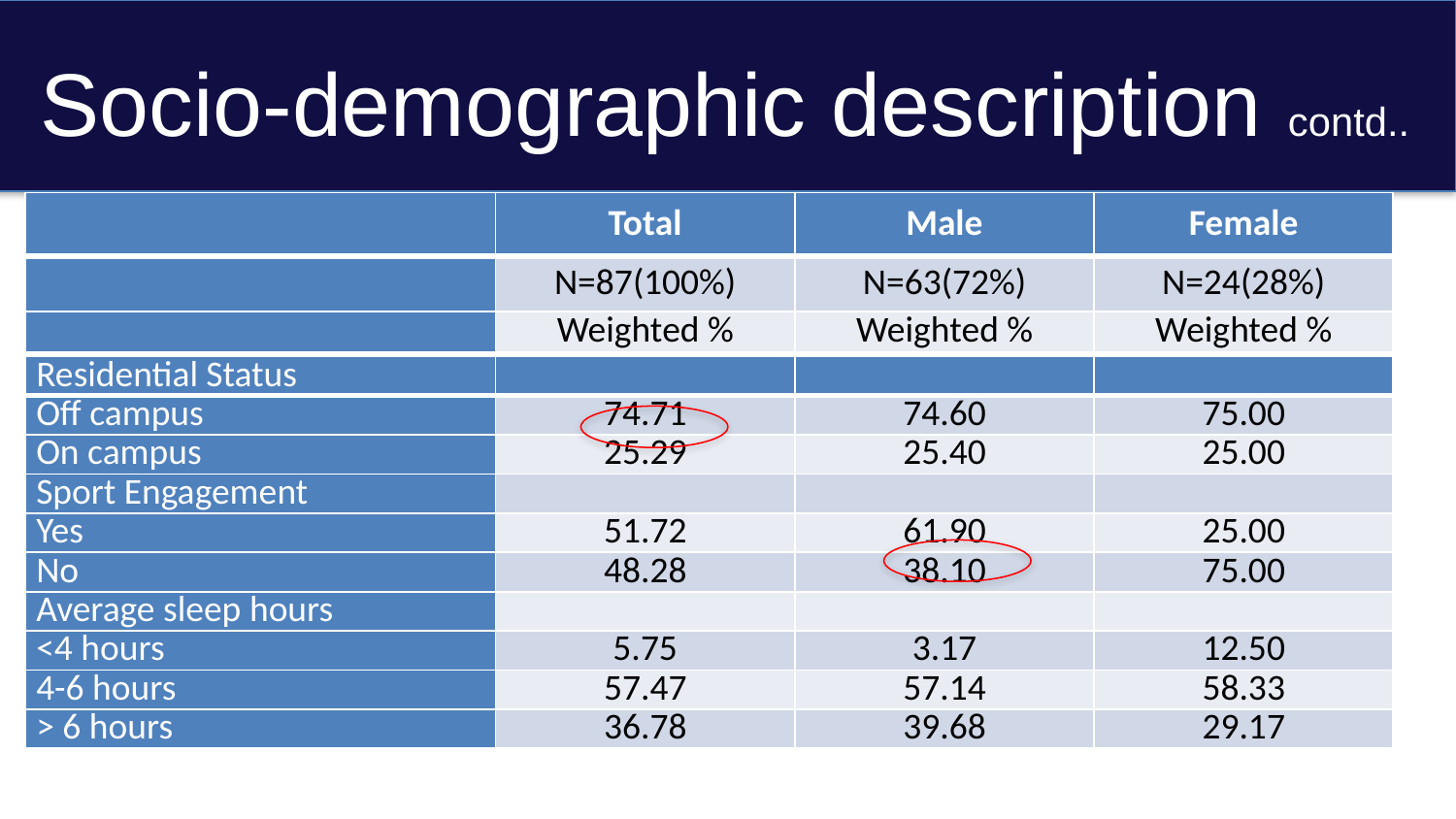

# Socio-demographic description contd..
|  | Total | Male | Female |
| --- | --- | --- | --- |
|  | N=87(100%) | N=63(72%) | N=24(28%) |
|  | Weighted % | Weighted % | Weighted % |
| Residential Status |  |  |  |
| --- | --- | --- | --- |
| Off campus | 74.71 | 74.60 | 75.00 |
| On campus | 25.29 | 25.40 | 25.00 |
| Sport Engagement |  |  |  |
| Yes | 51.72 | 61.90 | 25.00 |
| No | 48.28 | 38.10 | 75.00 |
| Average sleep hours |  |  |  |
| <4 hours | 5.75 | 3.17 | 12.50 |
| 4-6 hours | 57.47 | 57.14 | 58.33 |
| > 6 hours | 36.78 | 39.68 | 29.17 |